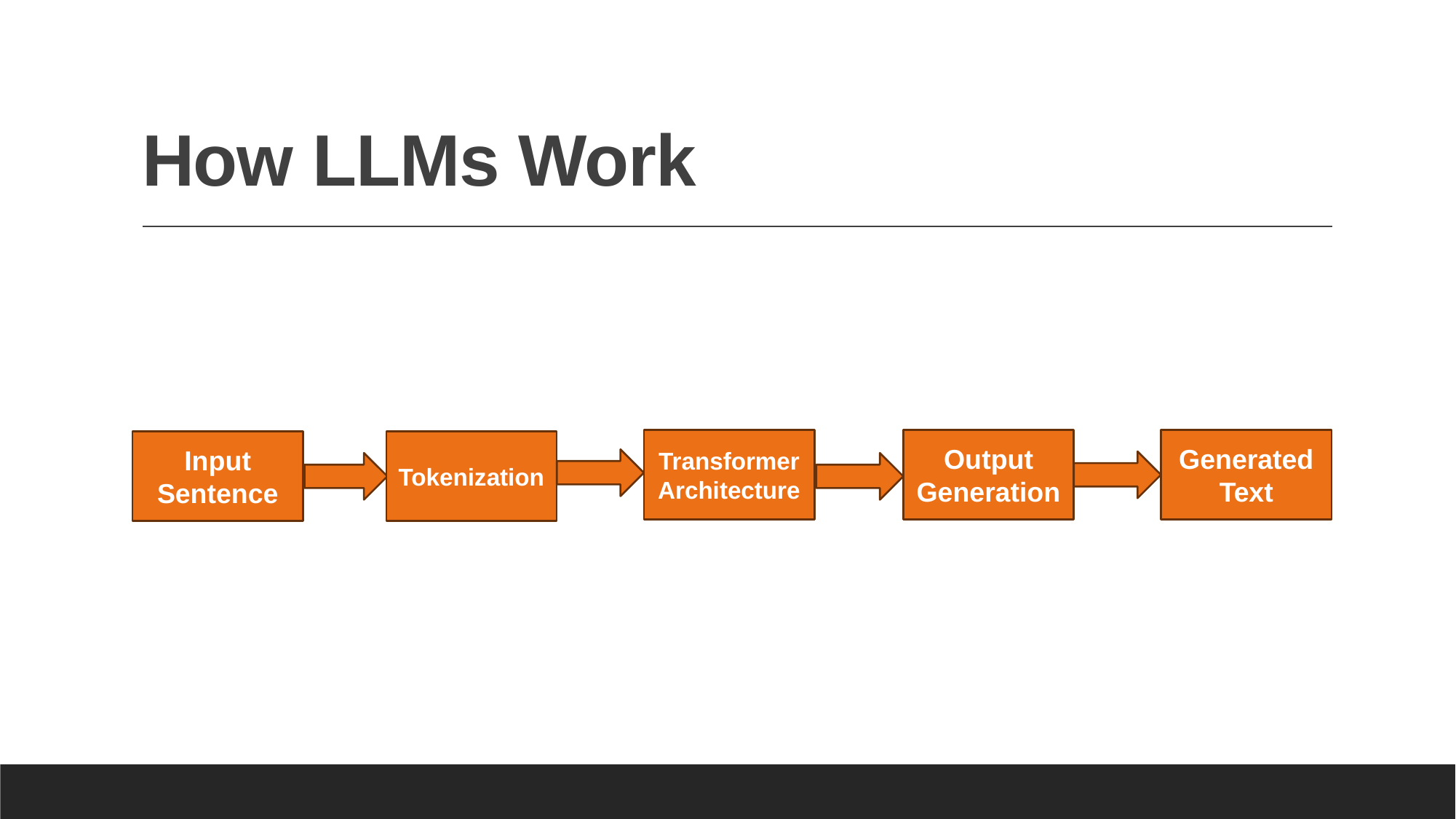

# How LLMs Work

Transformer Architecture
Output Generation
Generated Text
Input Sentence
Tokenization